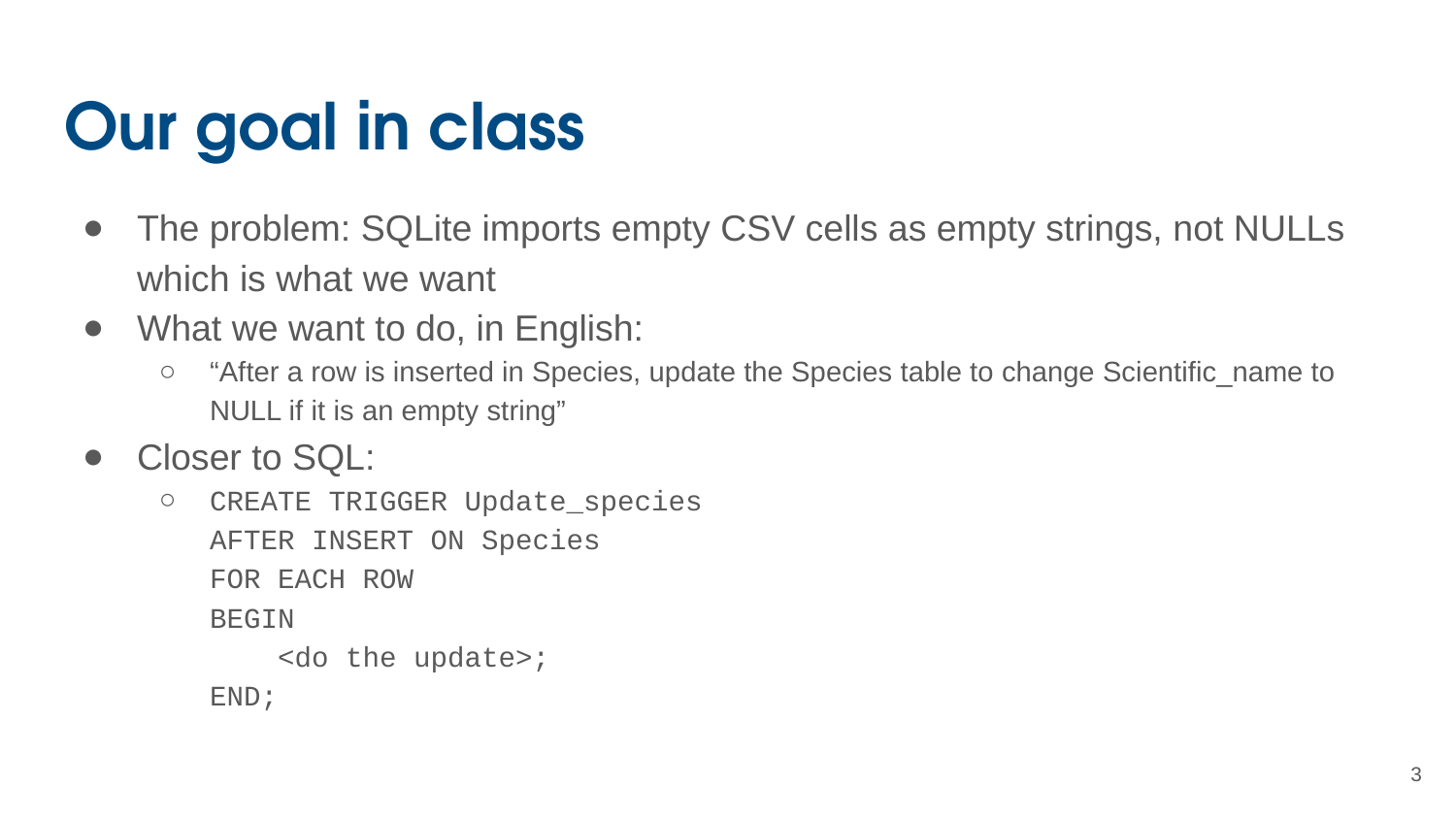

# Our goal in class
The problem: SQLite imports empty CSV cells as empty strings, not NULLs which is what we want
What we want to do, in English:
“After a row is inserted in Species, update the Species table to change Scientific_name to NULL if it is an empty string”
Closer to SQL:
CREATE TRIGGER Update_species
AFTER INSERT ON Species
FOR EACH ROW
BEGIN
    <do the update>;
END;
3